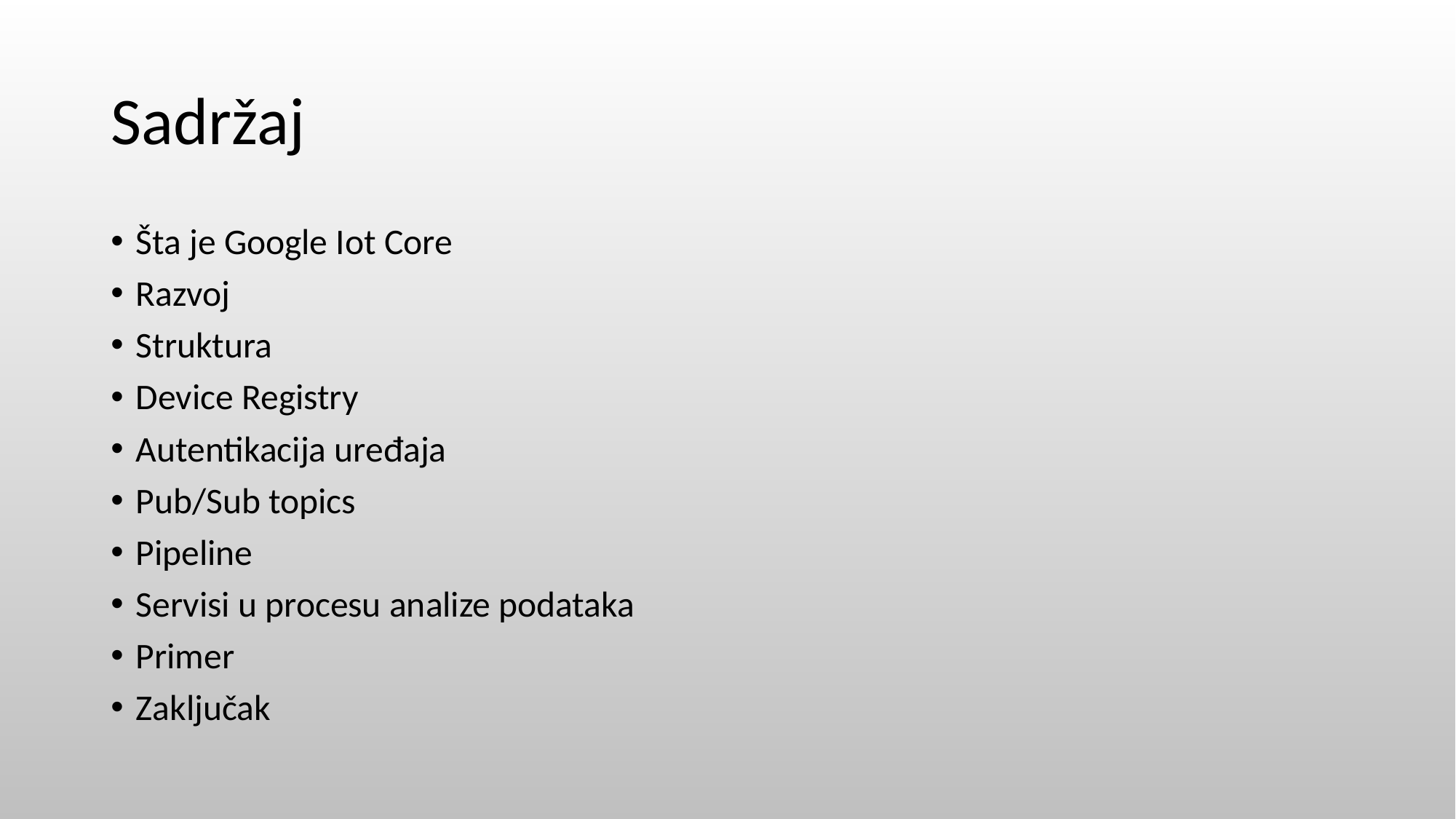

# Sadržaj
Šta je Google Iot Core
Razvoj
Struktura
Device Registry
Autentikacija uređaja
Pub/Sub topics
Pipeline
Servisi u procesu analize podataka
Primer
Zaključak